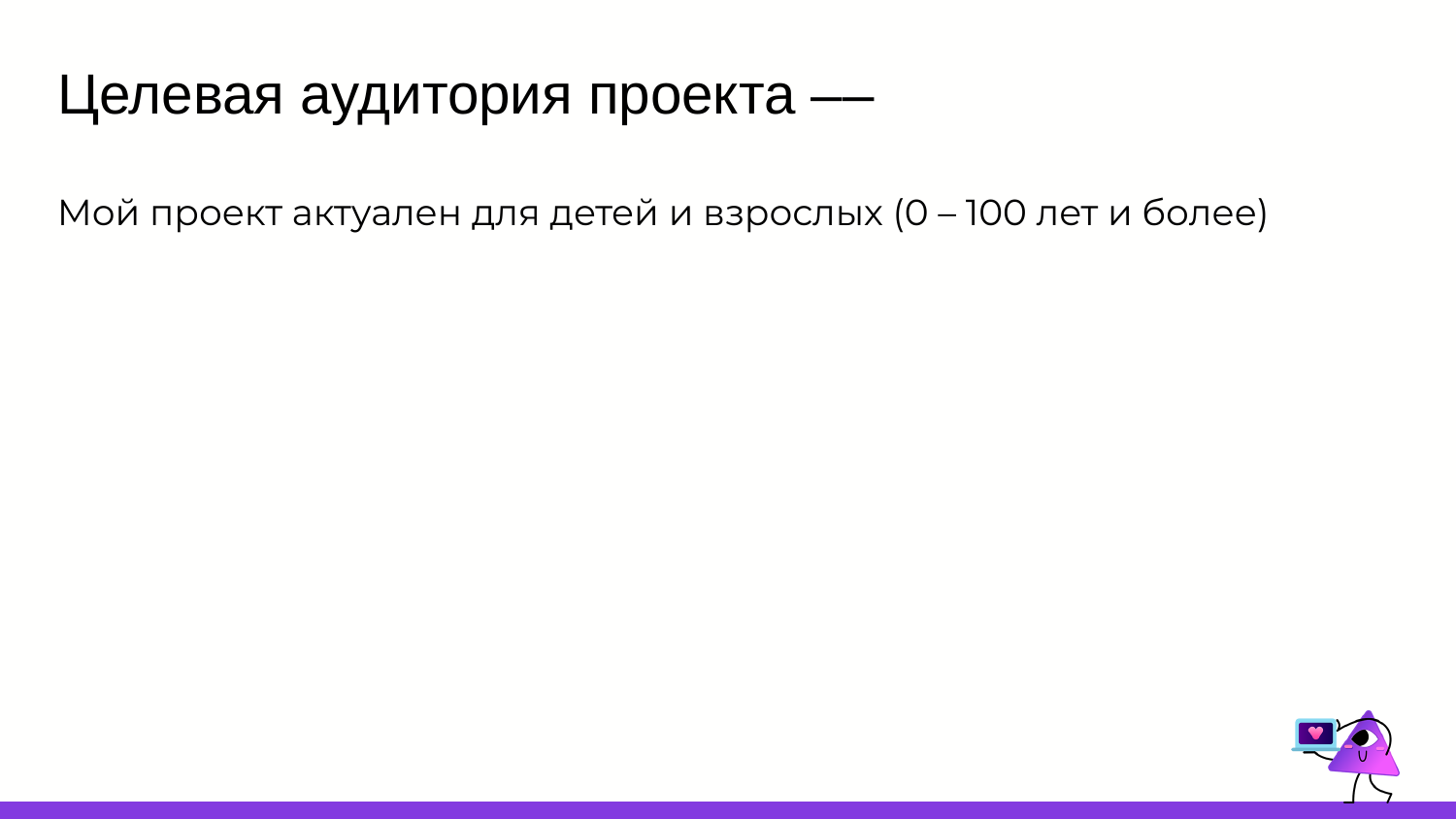

# Целевая аудитория проекта ––
Мой проект актуален для детей и взрослых (0 – 100 лет и более)